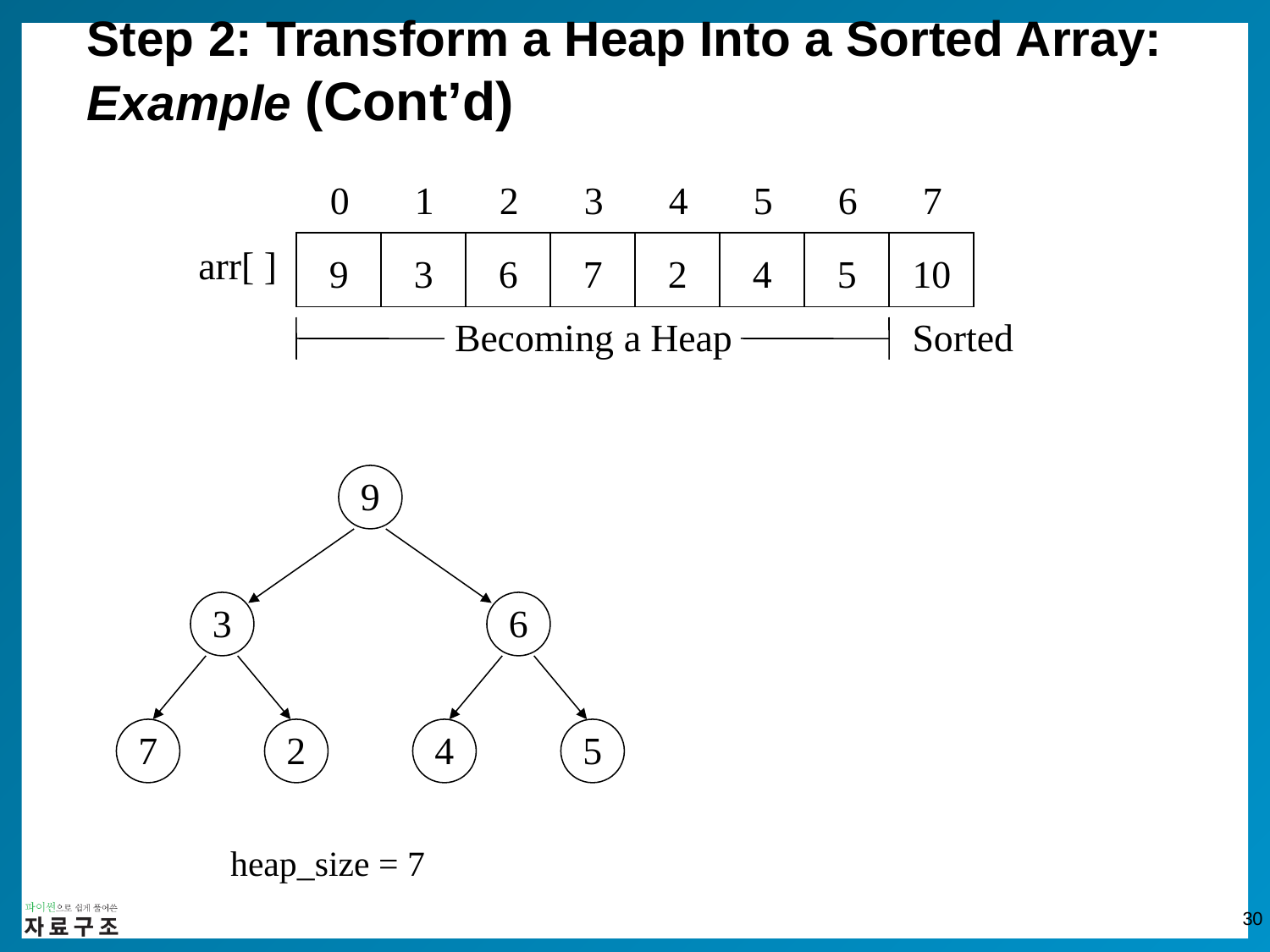

# Step 2: Transform a Heap Into a Sorted Array: Example (Cont’d)
0
1
2
3
4
5
6
7

9
3
6
7
2
4
5
10
arr[ ]
Becoming a Heap
Sorted

9

3

6

7

2

4

5
heap_size = 7